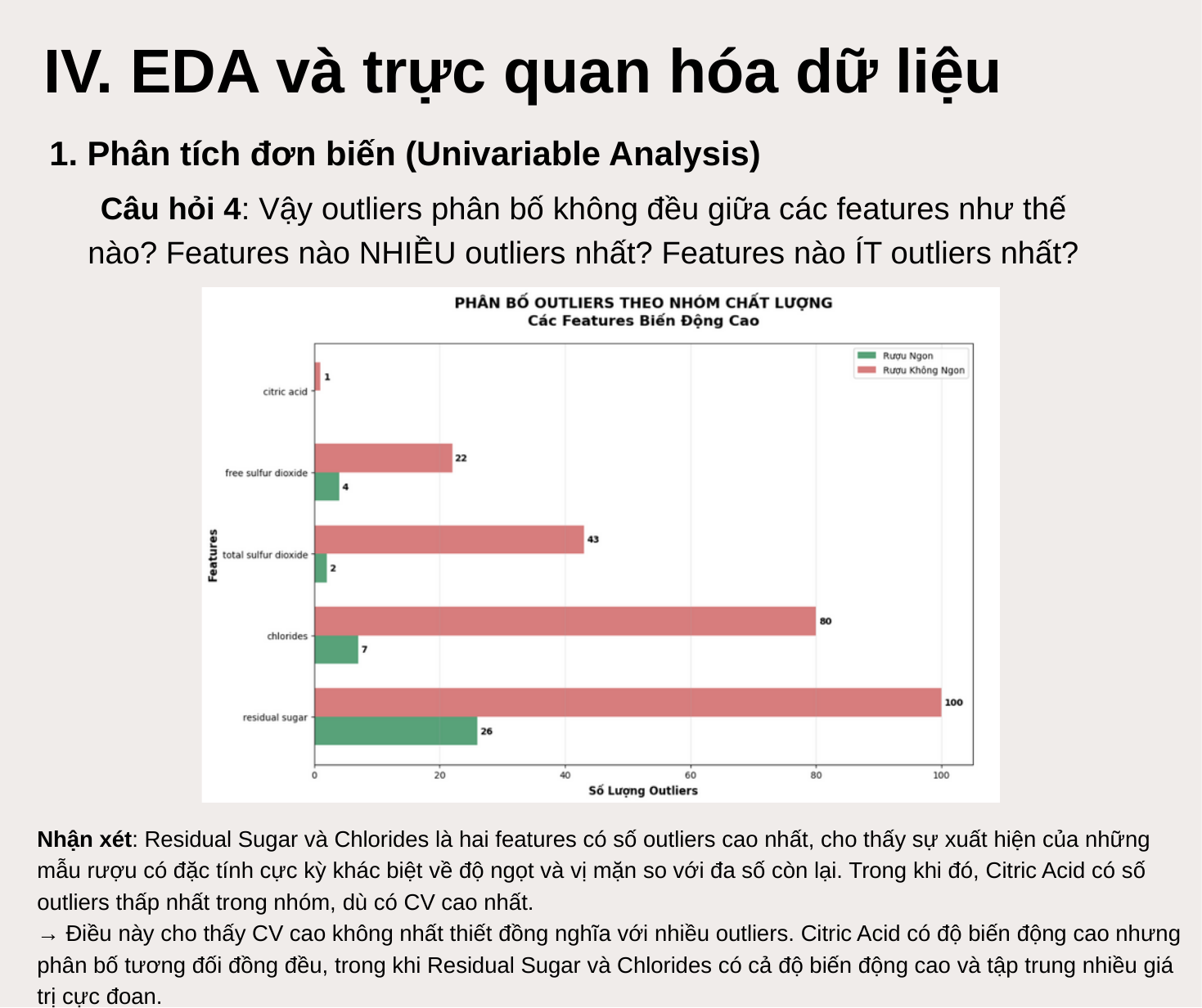

IV. EDA và trực quan hóa dữ liệu

1. Phân tích đơn biến (Univariable Analysis)

Câu hỏi 4: Vậy outliers phân bố không đều giữa các features như thế nào? Features nào NHIỀU outliers nhất? Features nào ÍT outliers nhất?

Nhận xét: Residual Sugar và Chlorides là hai features có số outliers cao nhất, cho thấy sự xuất hiện của những mẫu rượu có đặc tính cực kỳ khác biệt về độ ngọt và vị mặn so với đa số còn lại. Trong khi đó, Citric Acid có số outliers thấp nhất trong nhóm, dù có CV cao nhất.
→ Điều này cho thấy CV cao không nhất thiết đồng nghĩa với nhiều outliers. Citric Acid có độ biến động cao nhưng phân bố tương đối đồng đều, trong khi Residual Sugar và Chlorides có cả độ biến động cao và tập trung nhiều giá trị cực đoan.